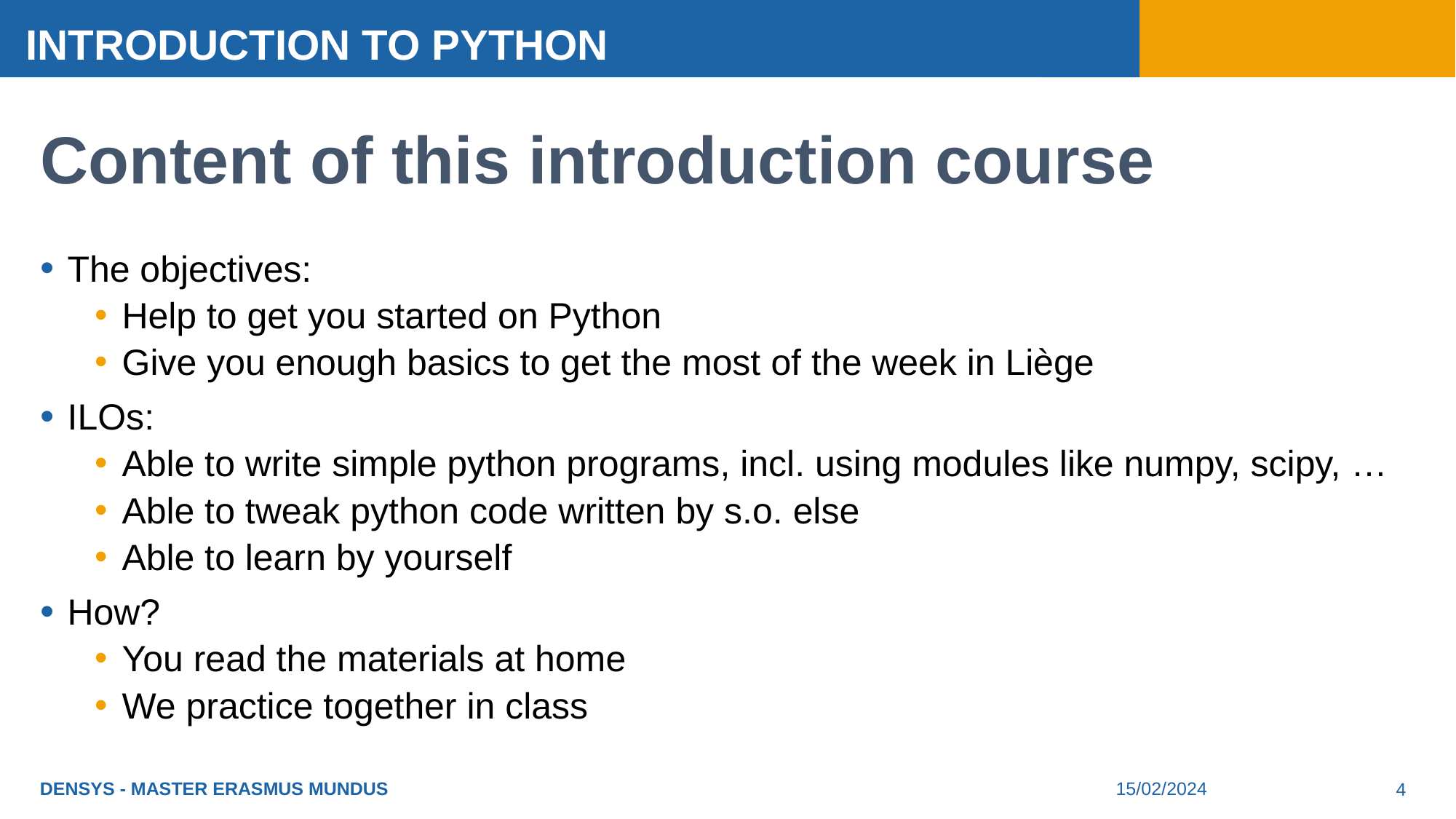

# Content of this introduction course
The objectives:
Help to get you started on Python
Give you enough basics to get the most of the week in Liège
ILOs:
Able to write simple python programs, incl. using modules like numpy, scipy, …
Able to tweak python code written by s.o. else
Able to learn by yourself
How?
You read the materials at home
We practice together in class
DENSYS - MASTER ERASMUS MUNDUS
15/02/2024
4